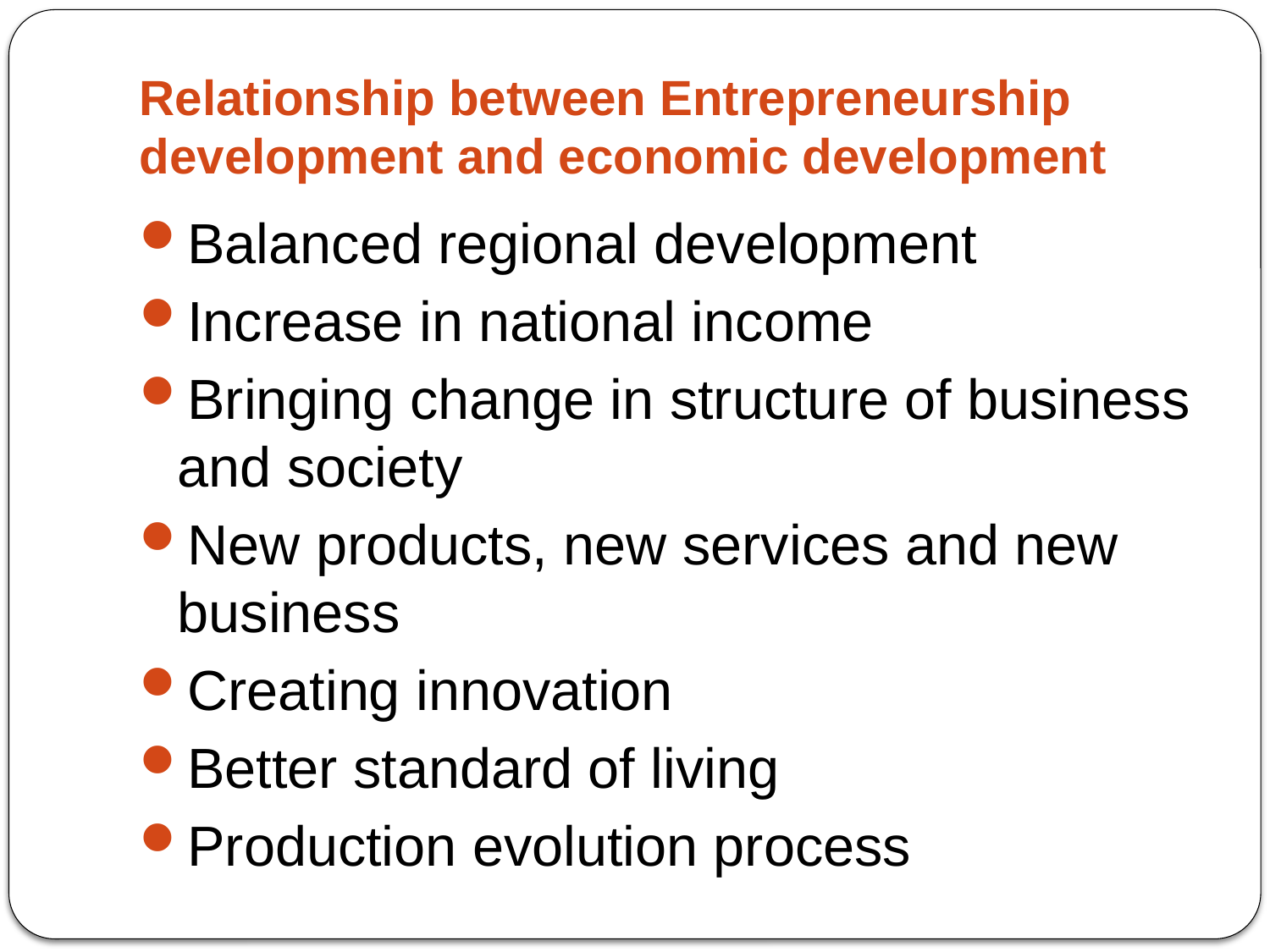

# Relationship between Entrepreneurship development and economic development
Balanced regional development
Increase in national income
Bringing change in structure of business and society
New products, new services and new business
Creating innovation
Better standard of living
Production evolution process